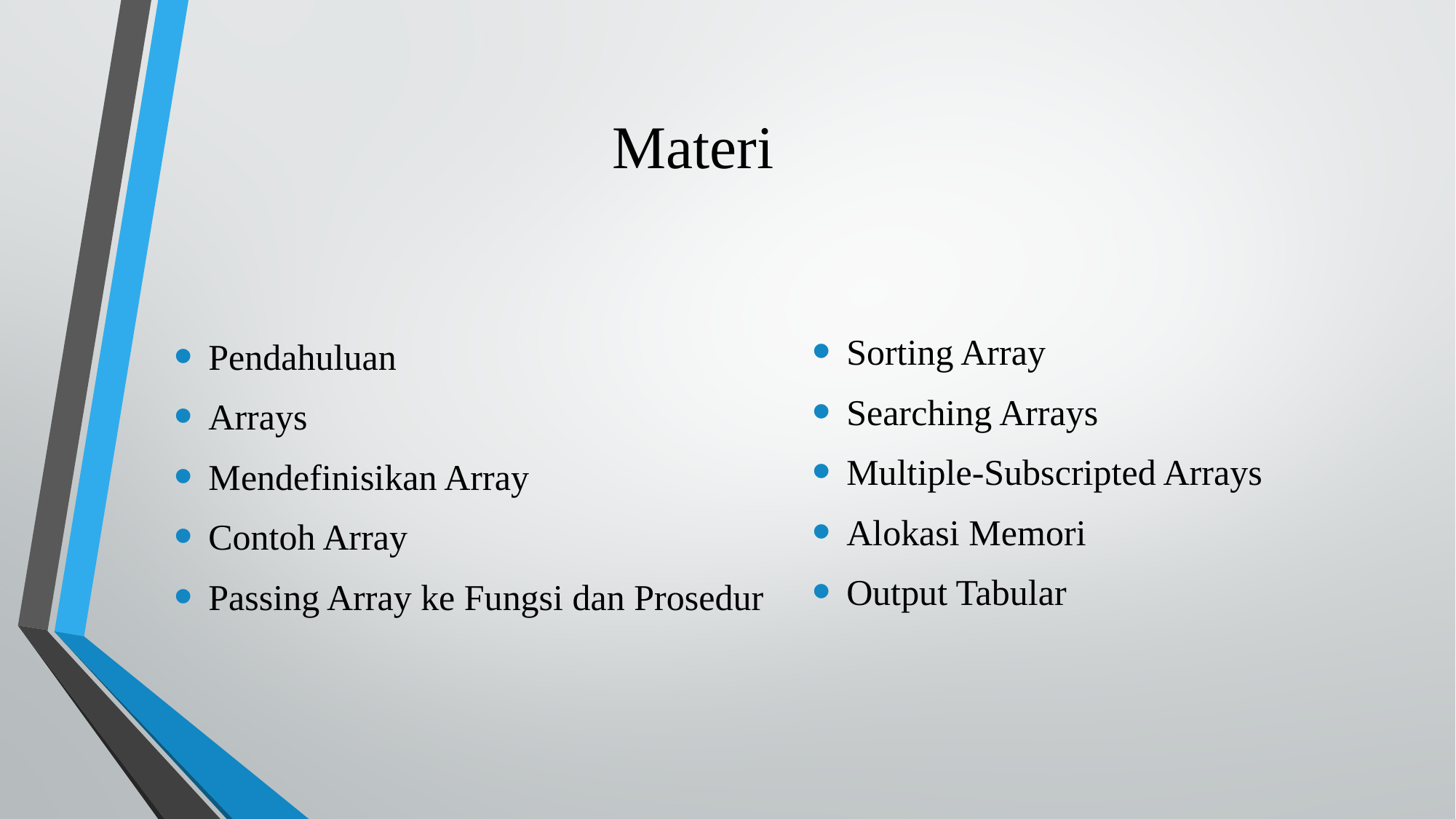

# Materi
Sorting Array
Searching Arrays
Multiple-Subscripted Arrays
Alokasi Memori
Output Tabular
Pendahuluan
Arrays
Mendefinisikan Array
Contoh Array
Passing Array ke Fungsi dan Prosedur